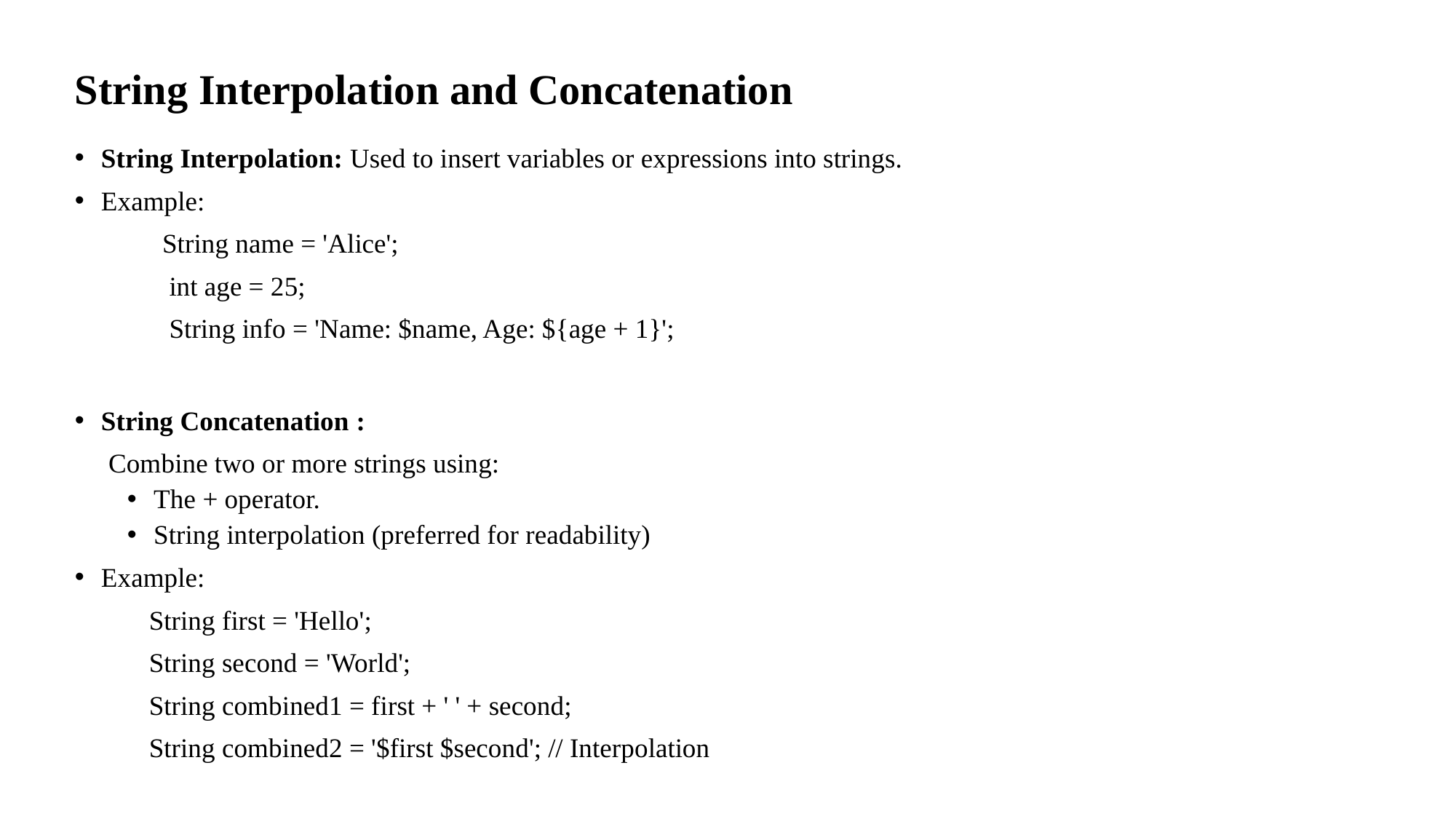

# String Interpolation and Concatenation
String Interpolation: Used to insert variables or expressions into strings.
Example:
             String name = 'Alice';
              int age = 25;
              String info = 'Name: $name, Age: ${age + 1}';

String Concatenation :
     Combine two or more strings using:
The + operator.
String interpolation (preferred for readability)
Example:
           String first = 'Hello';
           String second = 'World';
           String combined1 = first + ' ' + second;
           String combined2 = '$first $second'; // Interpolation